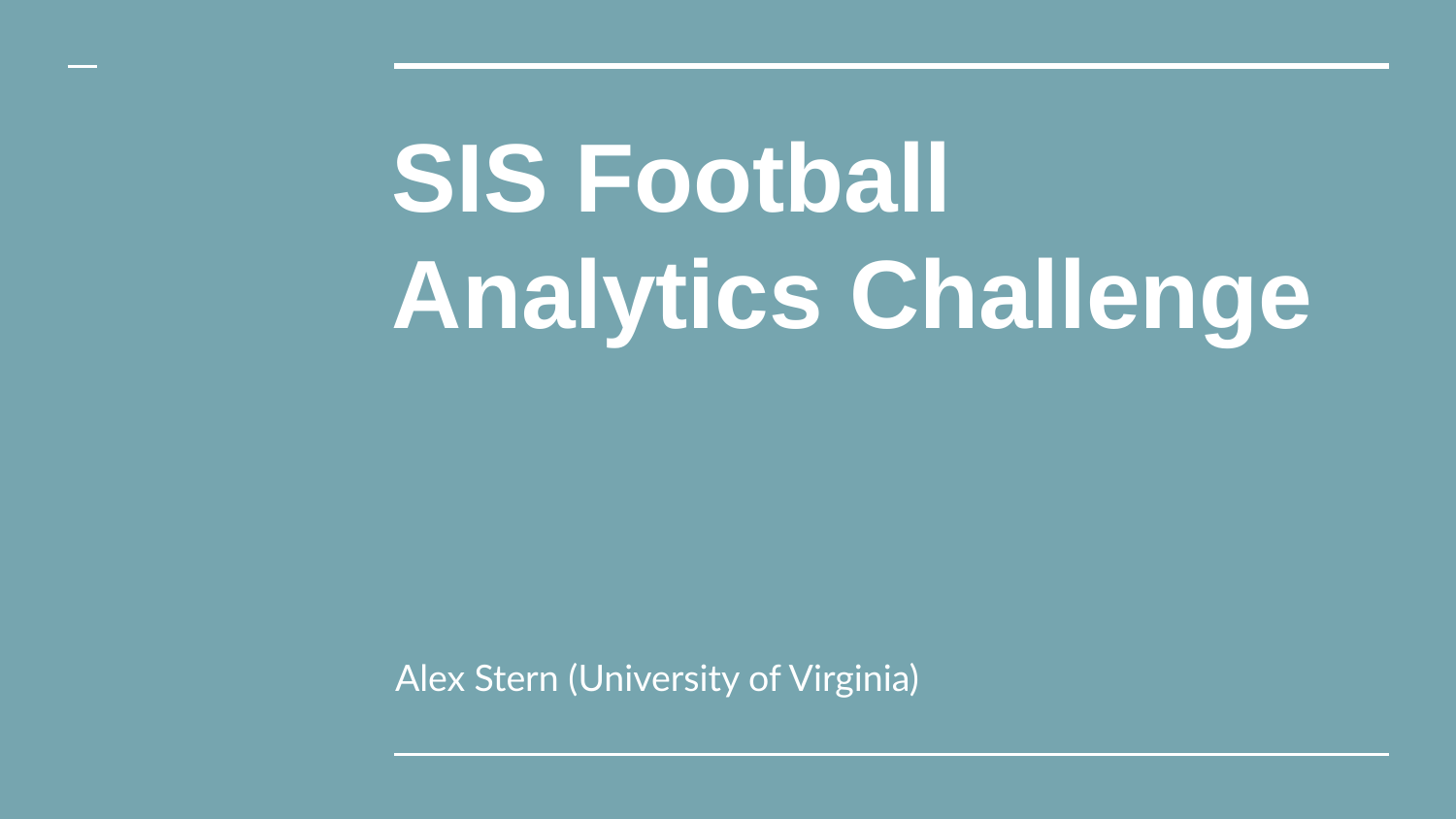

# SIS Football Analytics Challenge
Alex Stern (University of Virginia)